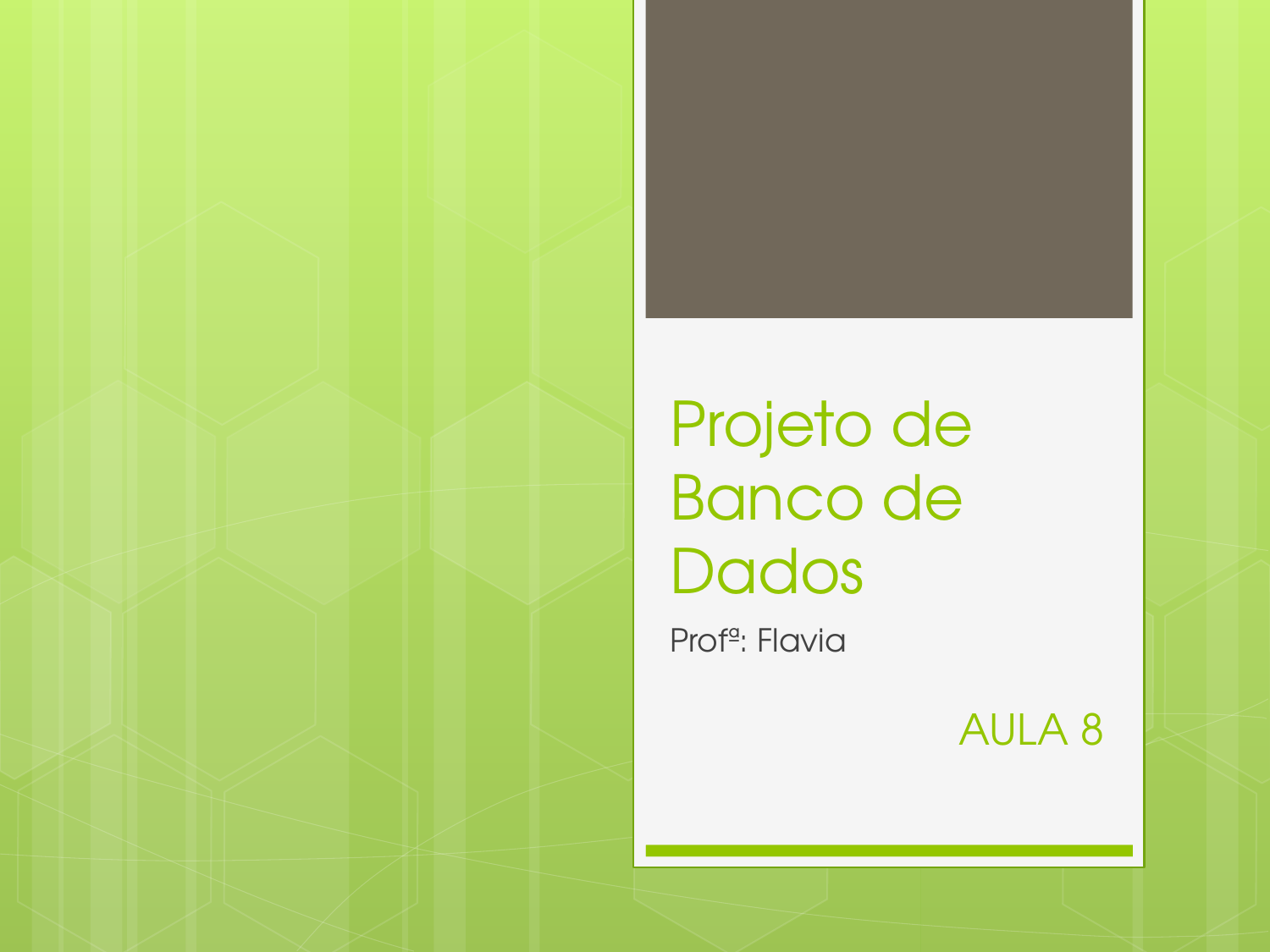

# Projeto de Banco de Dados
Profª: Flavia

AULA 8